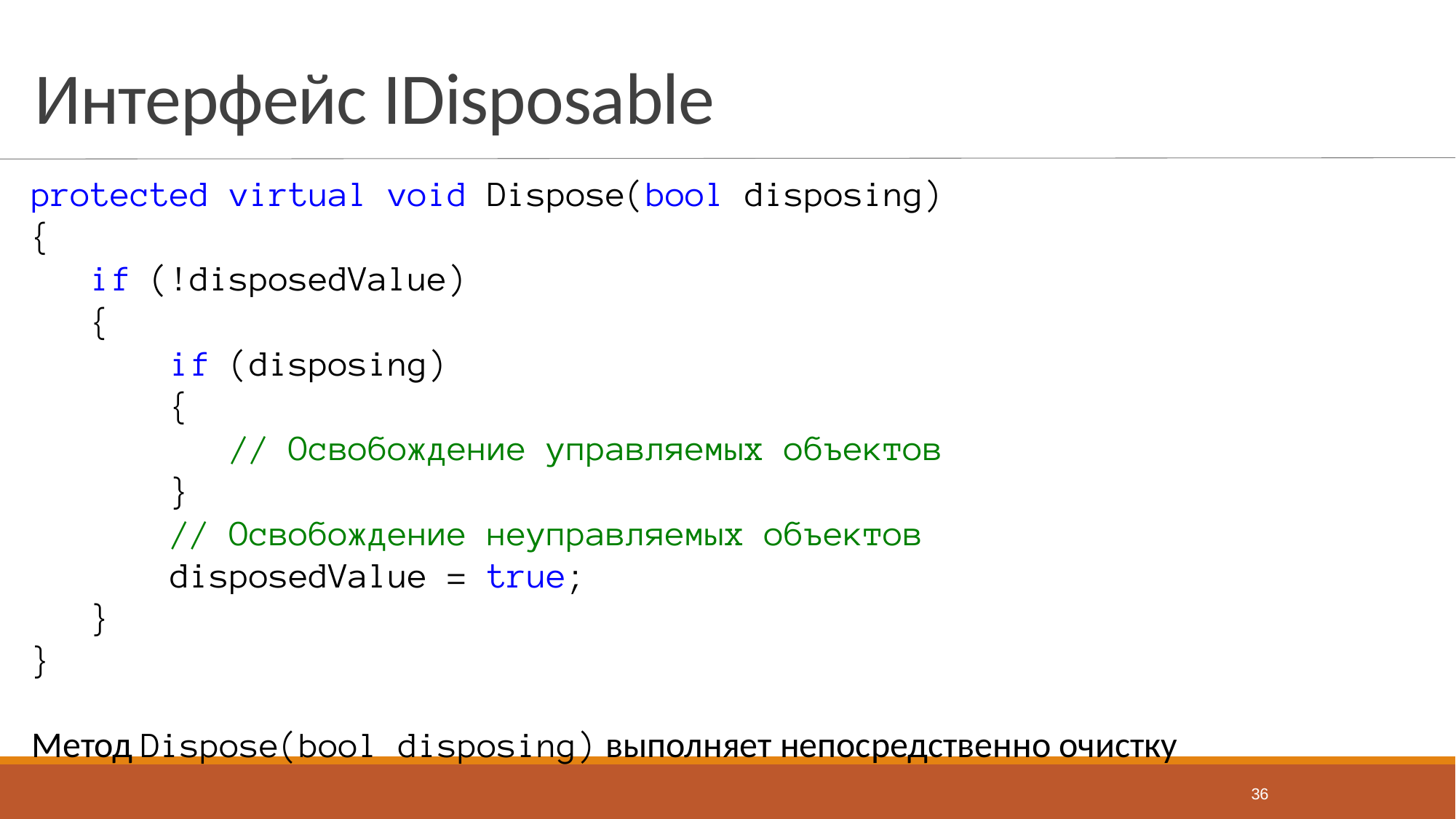

# Интерфейс IDisposable
protected virtual void Dispose(bool disposing)
{
   if (!disposedValue)
   {
       if (disposing)
       {
          // Освобождение управляемых объектов
       }
       // Освобождение неуправляемых объектов
       disposedValue = true;
   }
}

Метод Dispose(bool disposing) выполняет непосредственно очистку
36